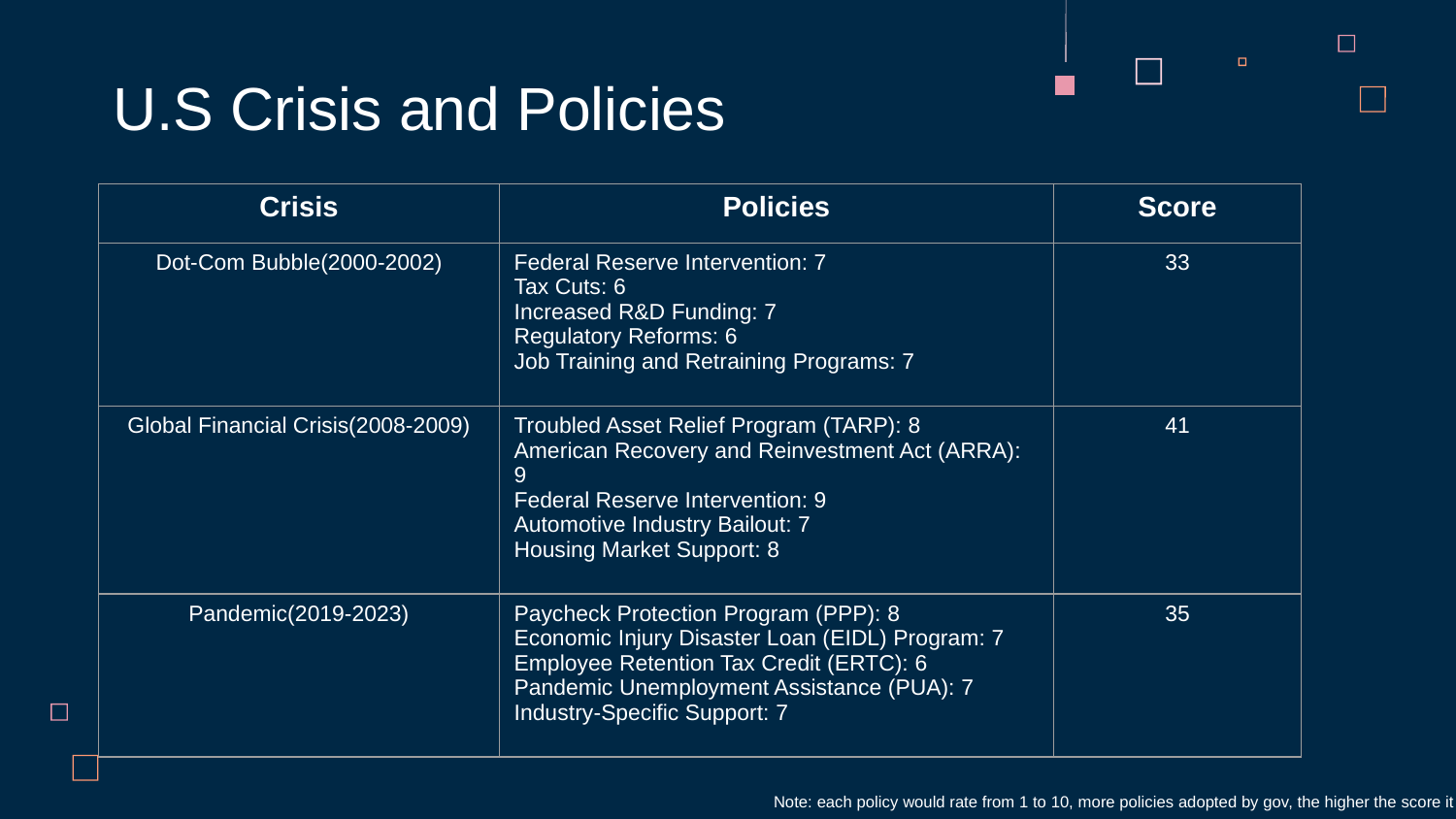

# U.S Crisis and Policies
| Crisis | Policies | Score |
| --- | --- | --- |
| Dot-Com Bubble(2000-2002) | Federal Reserve Intervention: 7 Tax Cuts: 6 Increased R&D Funding: 7 Regulatory Reforms: 6 Job Training and Retraining Programs: 7 | 33 |
| Global Financial Crisis(2008-2009) | Troubled Asset Relief Program (TARP): 8 American Recovery and Reinvestment Act (ARRA): 9 Federal Reserve Intervention: 9 Automotive Industry Bailout: 7 Housing Market Support: 8 | 41 |
| Pandemic(2019-2023) | Paycheck Protection Program (PPP): 8 Economic Injury Disaster Loan (EIDL) Program: 7 Employee Retention Tax Credit (ERTC): 6 Pandemic Unemployment Assistance (PUA): 7 Industry-Specific Support: 7 | 35 |
Note: each policy would rate from 1 to 10, more policies adopted by gov, the higher the score it is